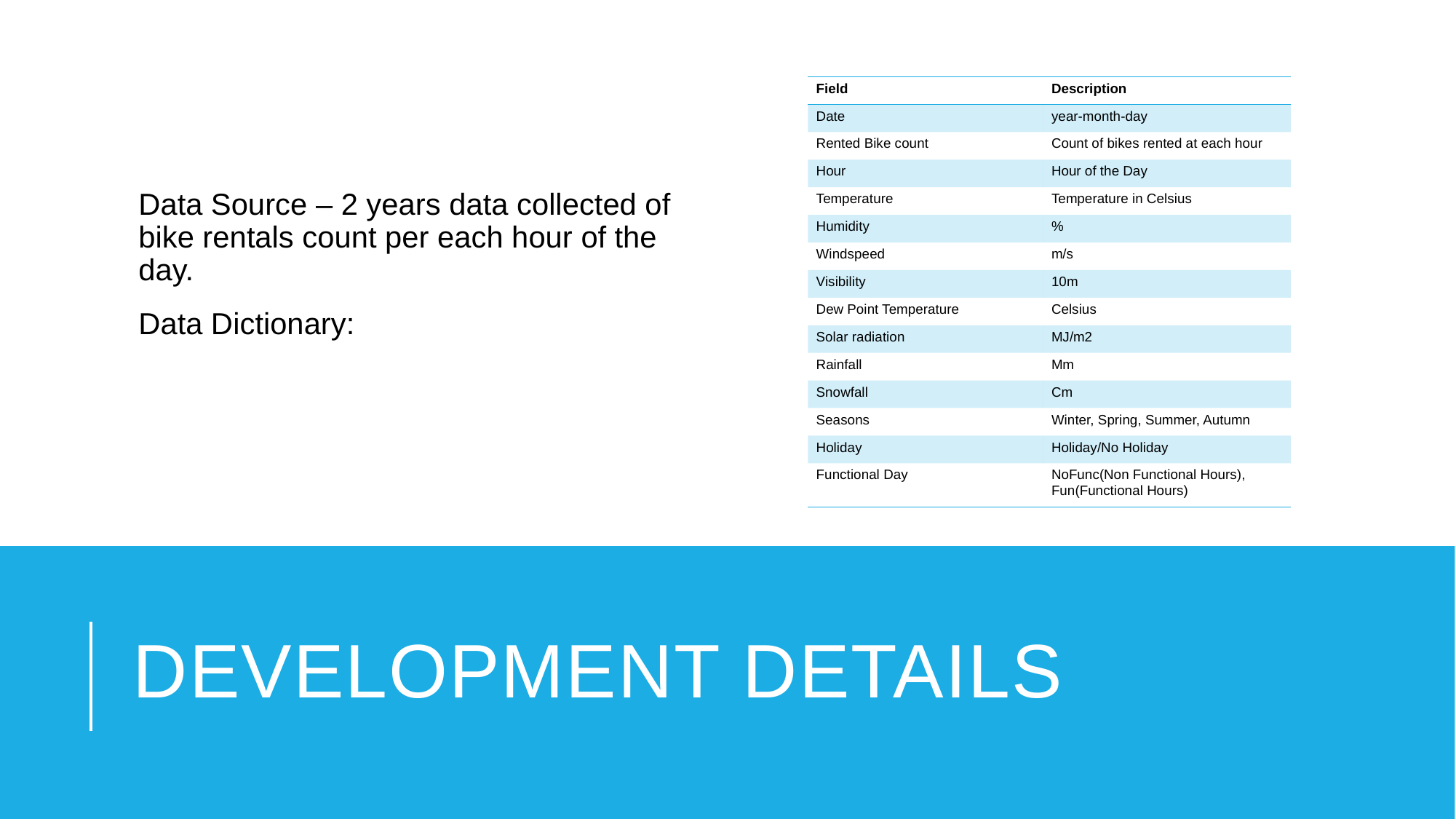

Data Source – 2 years data collected of bike rentals count per each hour of the day.
Data Dictionary:

| Field | Description |
| --- | --- |
| Date | year-month-day |
| Rented Bike count | Count of bikes rented at each hour |
| Hour | Hour of the Day |
| Temperature | Temperature in Celsius |
| Humidity | % |
| Windspeed | m/s |
| Visibility | 10m |
| Dew Point Temperature | Celsius |
| Solar radiation | MJ/m2 |
| Rainfall | Mm |
| Snowfall | Cm |
| Seasons | Winter, Spring, Summer, Autumn |
| Holiday | Holiday/No Holiday |
| Functional Day | NoFunc(Non Functional Hours), Fun(Functional Hours) |

# Development details